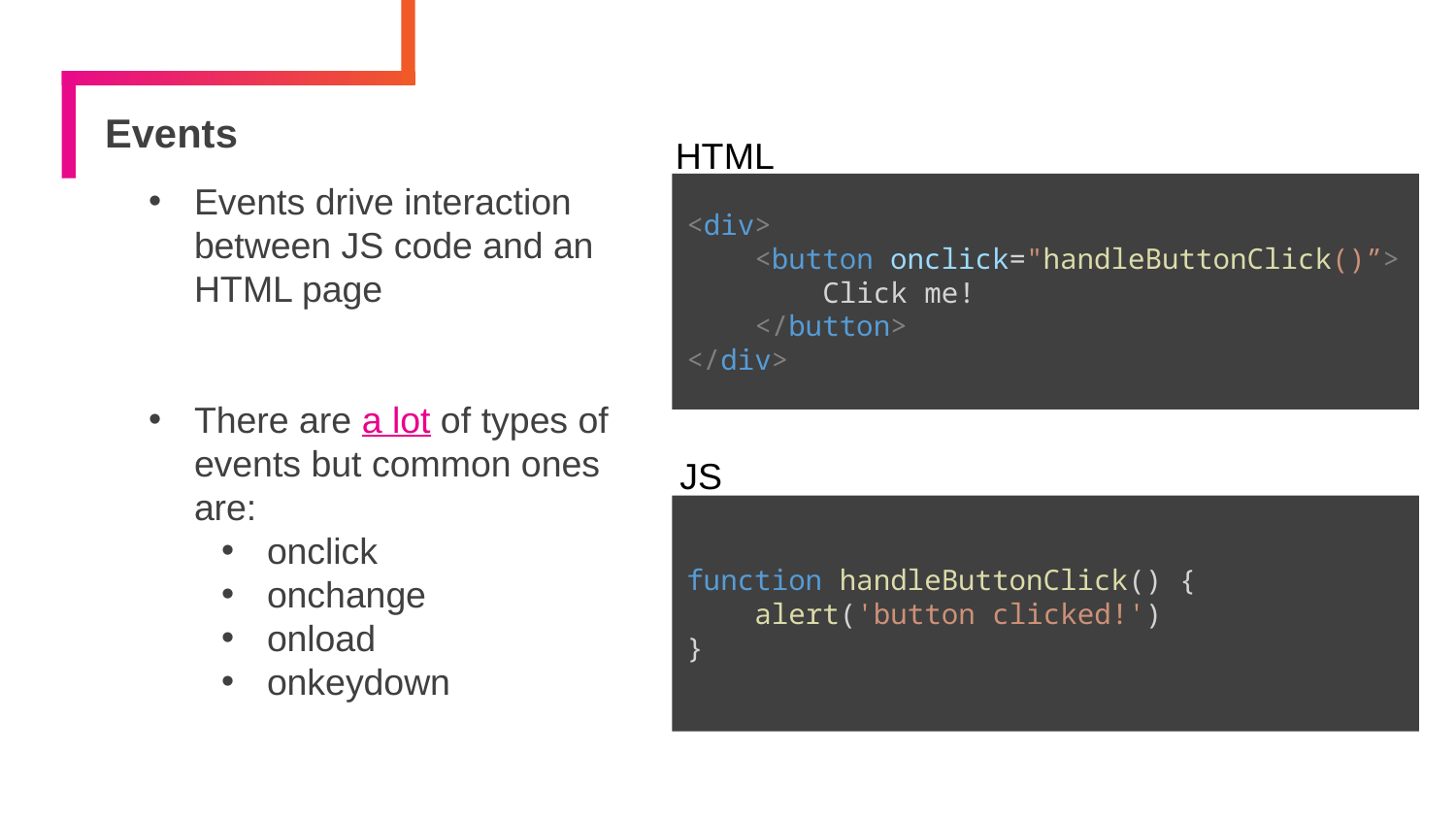

# Events
HTML
Events drive interaction between JS code and an HTML page

There are a lot of types of events but common ones are:
onclick
onchange
onload
onkeydown

<div>
    <button onclick="handleButtonClick()”>
        Click me!
    </button>
</div>
JS
function handleButtonClick() {
    alert('button clicked!')
}
15